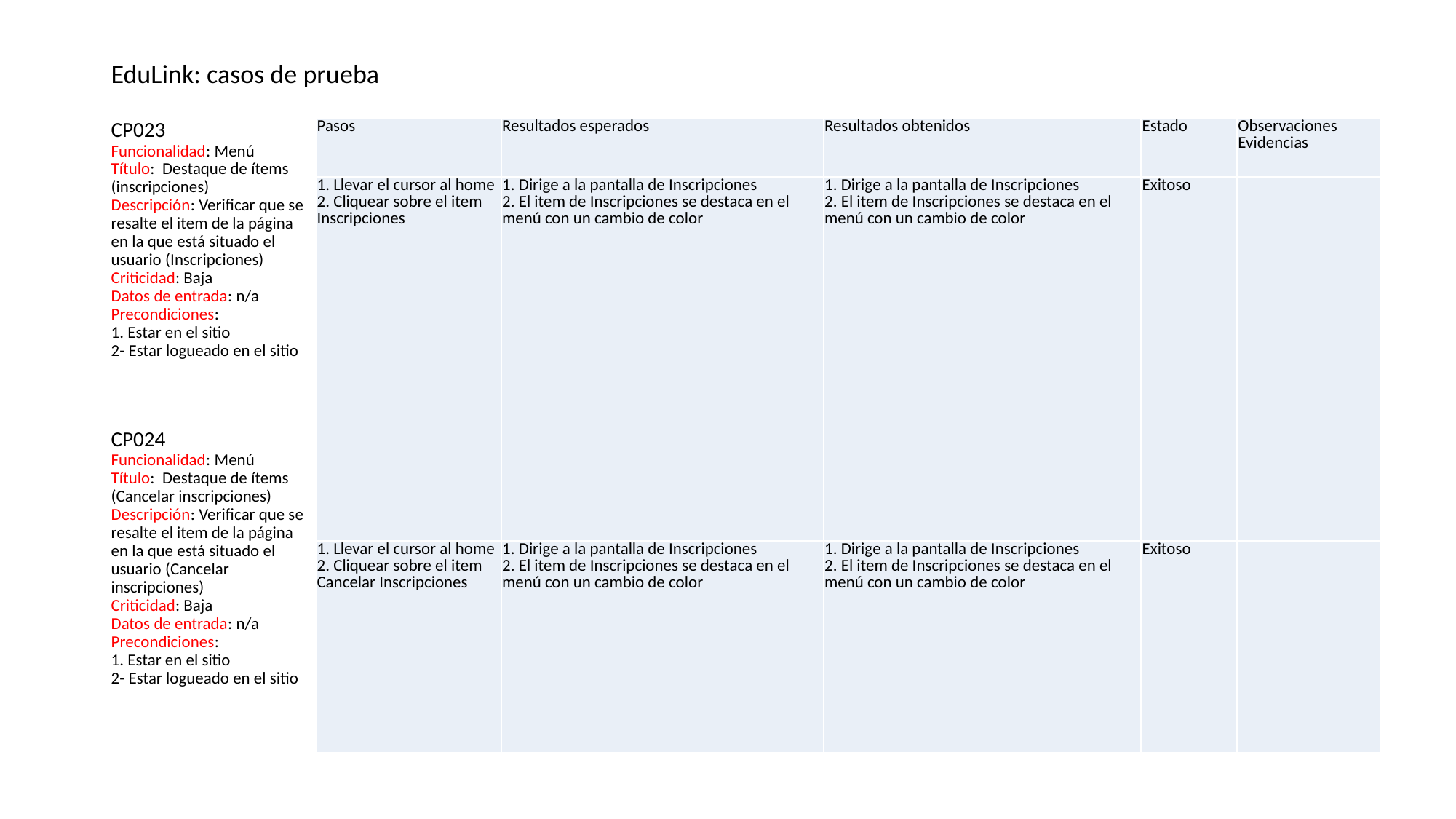

# EduLink: casos de prueba
CP023
Funcionalidad: Menú
Título:  Destaque de ítems (inscripciones)
Descripción: Verificar que se resalte el item de la página en la que está situado el usuario (Inscripciones)
Criticidad: Baja
Datos de entrada: n/a
Precondiciones:
1. Estar en el sitio
2- Estar logueado en el sitio

CP024
Funcionalidad: Menú
Título:  Destaque de ítems (Cancelar inscripciones)
Descripción: Verificar que se resalte el item de la página en la que está situado el usuario (Cancelar inscripciones)
Criticidad: Baja
Datos de entrada: n/a
Precondiciones:
1. Estar en el sitio
2- Estar logueado en el sitio

| Pasos | Resultados esperados | Resultados obtenidos | Estado | Observaciones Evidencias |
| --- | --- | --- | --- | --- |
| 1. Llevar el cursor al home 2. Cliquear sobre el item Inscripciones | 1. Dirige a la pantalla de Inscripciones 2. El item de Inscripciones se destaca en el menú con un cambio de color | 1. Dirige a la pantalla de Inscripciones 2. El item de Inscripciones se destaca en el menú con un cambio de color | Exitoso |  |
| 1. Llevar el cursor al home 2. Cliquear sobre el item Cancelar Inscripciones | 1. Dirige a la pantalla de Inscripciones 2. El item de Inscripciones se destaca en el menú con un cambio de color | 1. Dirige a la pantalla de Inscripciones 2. El item de Inscripciones se destaca en el menú con un cambio de color | Exitoso |  |